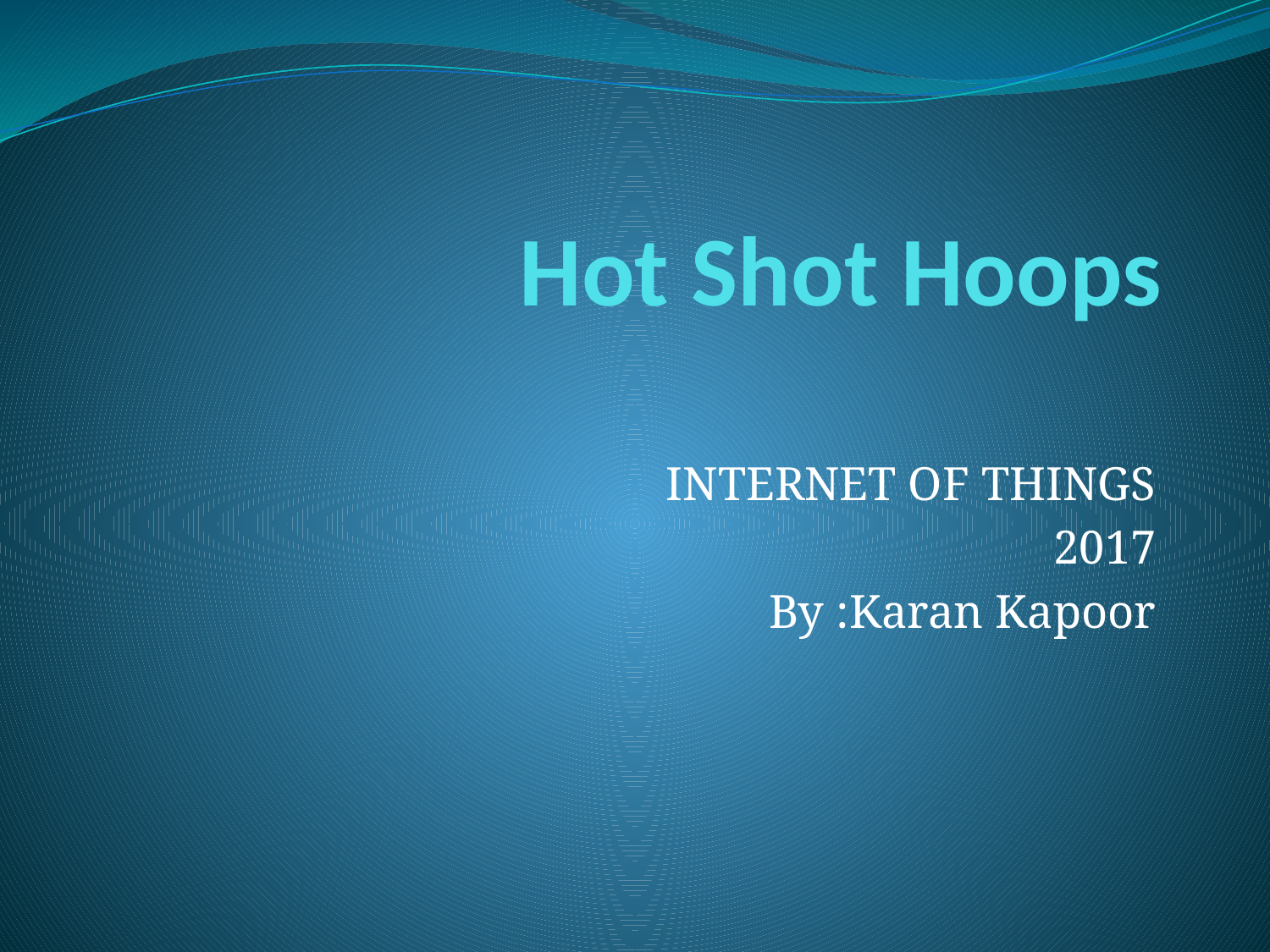

# Hot Shot Hoops
INTERNET OF THINGS
2017
By :Karan Kapoor